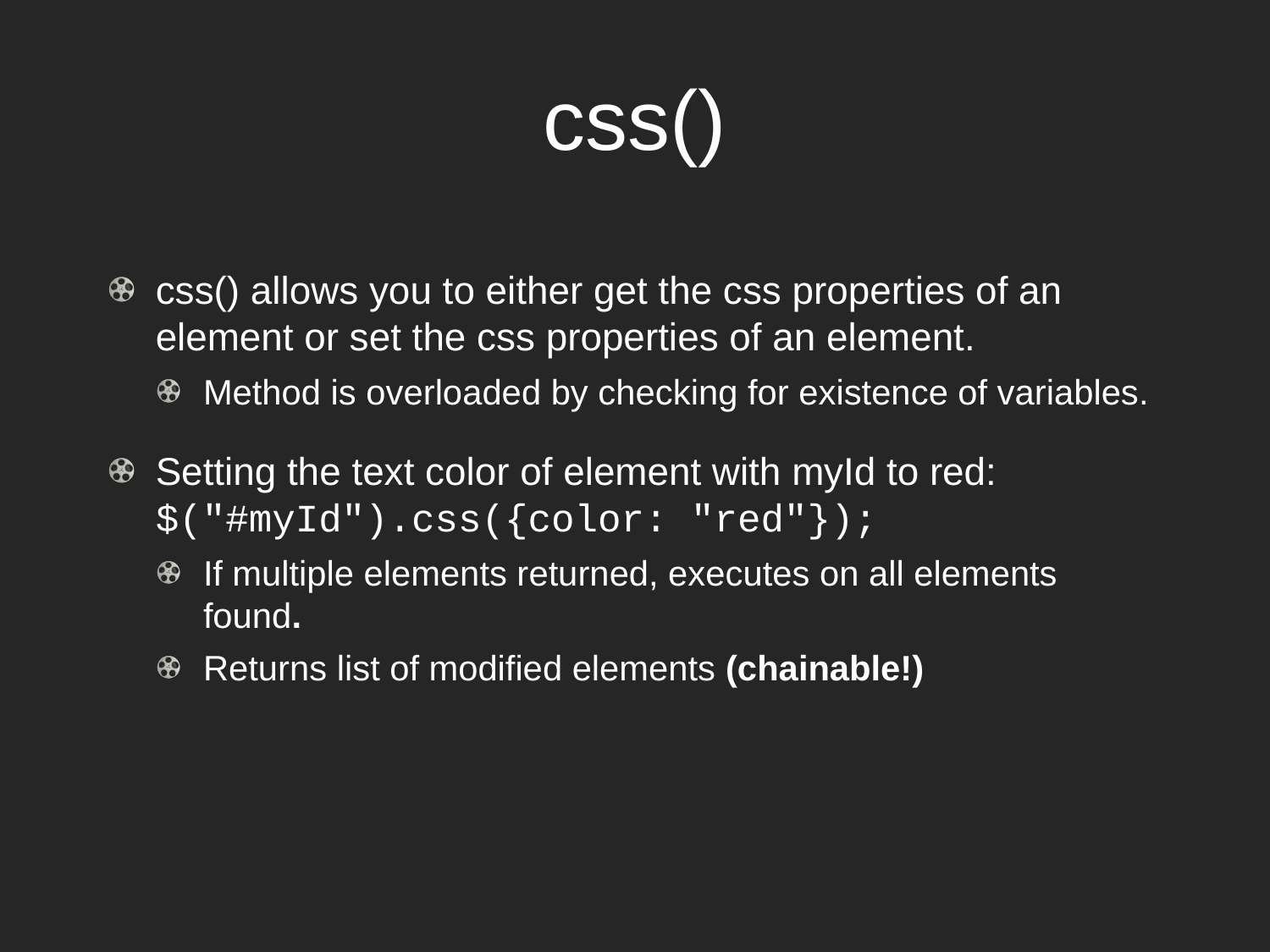

# css()
css() allows you to either get the css properties of an element or set the css properties of an element.
Method is overloaded by checking for existence of variables.
Setting the text color of element with myId to red:
$("#myId").css({color: "red"});
If multiple elements returned, executes on all elements found.
Returns list of modified elements (chainable!)